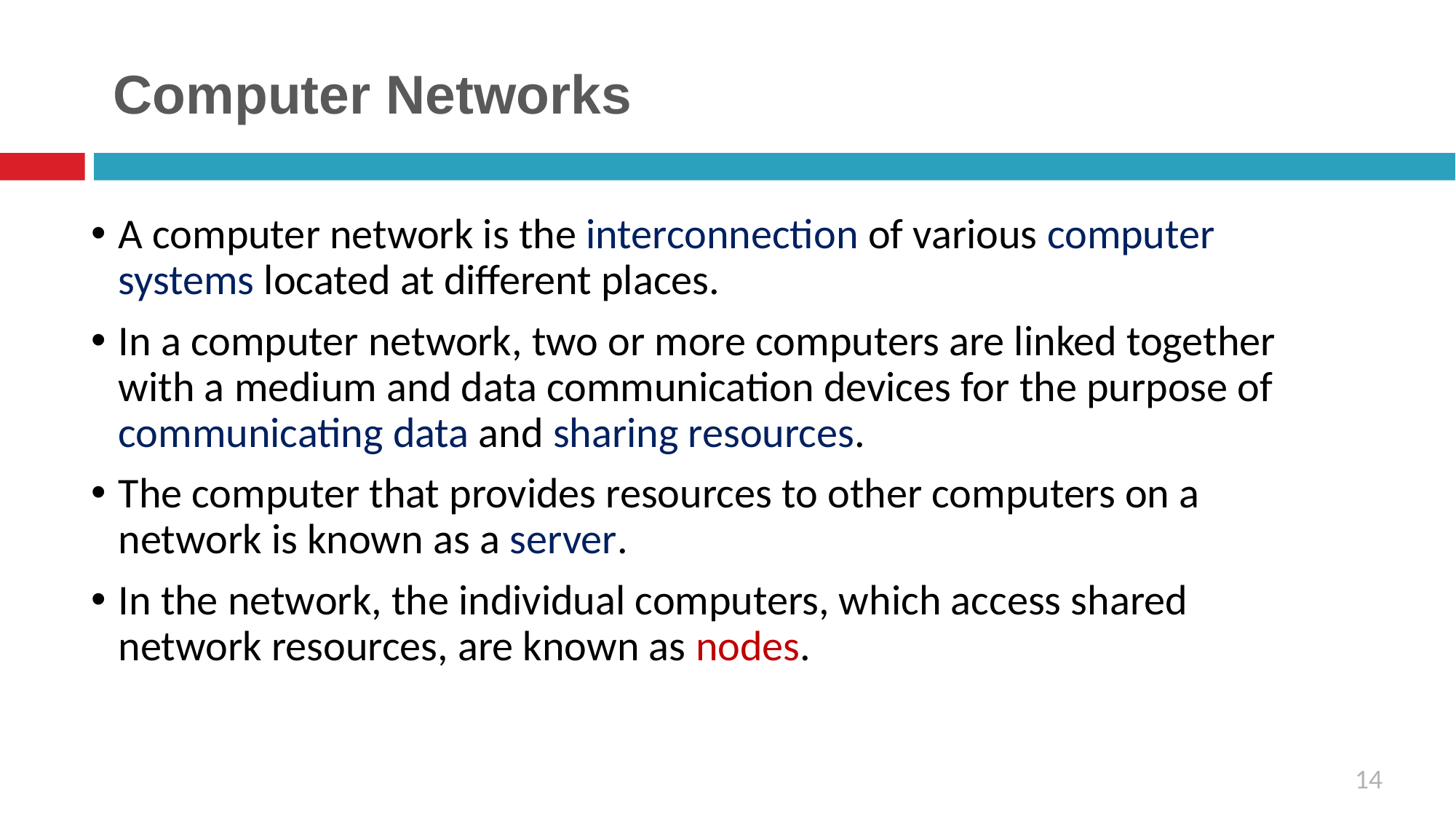

# Computer Networks
A computer network is the interconnection of various computer systems located at different places.
In a computer network, two or more computers are linked together with a medium and data communication devices for the purpose of communicating data and sharing resources.
The computer that provides resources to other computers on a network is known as a server.
In the network, the individual computers, which access shared network resources, are known as nodes.
14